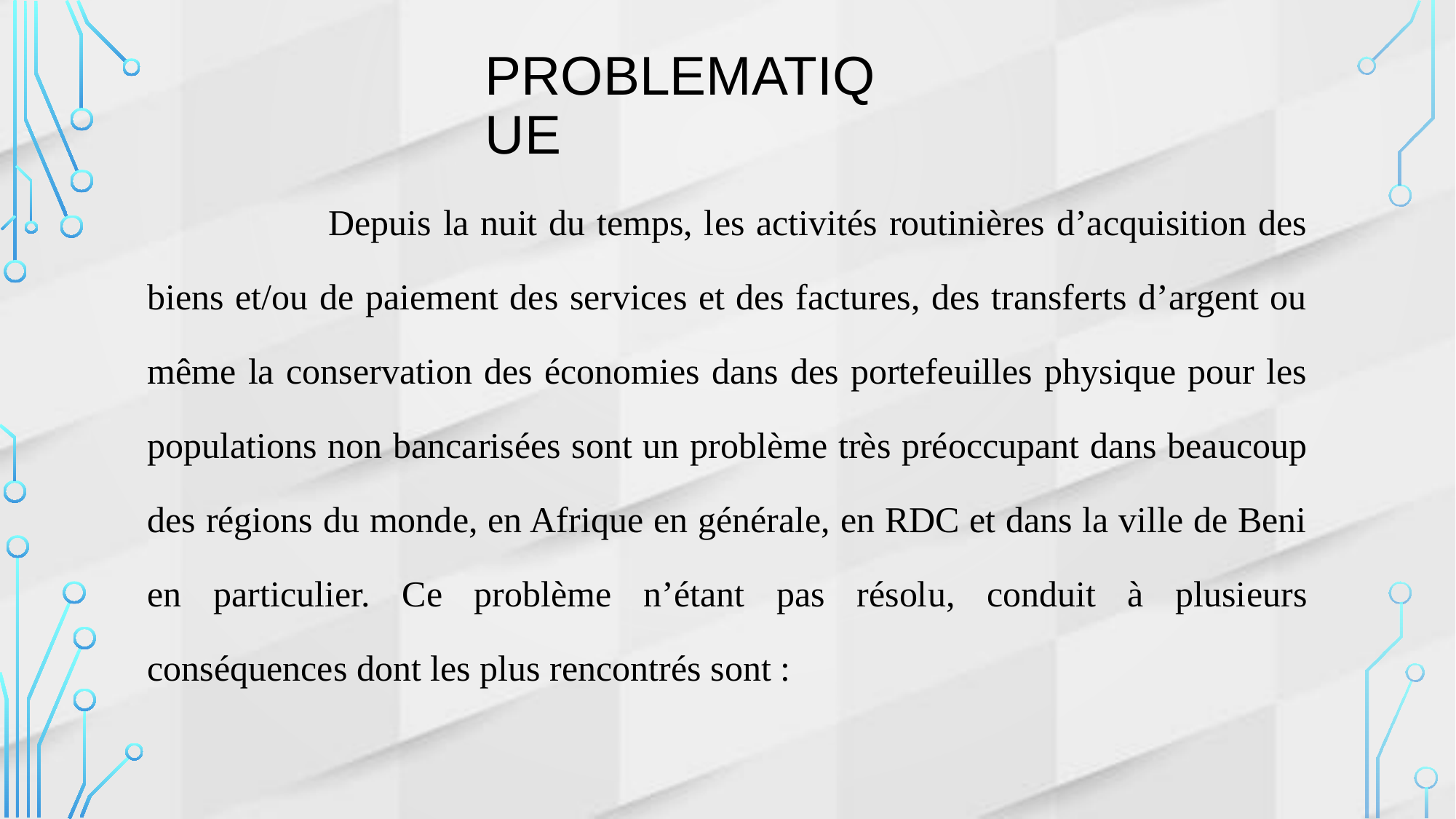

# PROBLEMATIQUE
Depuis la nuit du temps, les activités routinières d’acquisition des biens et/ou de paiement des services et des factures, des transferts d’argent ou même la conservation des économies dans des portefeuilles physique pour les populations non bancarisées sont un problème très préoccupant dans beaucoup des régions du monde, en Afrique en générale, en RDC et dans la ville de Beni en particulier. Ce problème n’étant pas résolu, conduit à plusieurs conséquences dont les plus rencontrés sont :